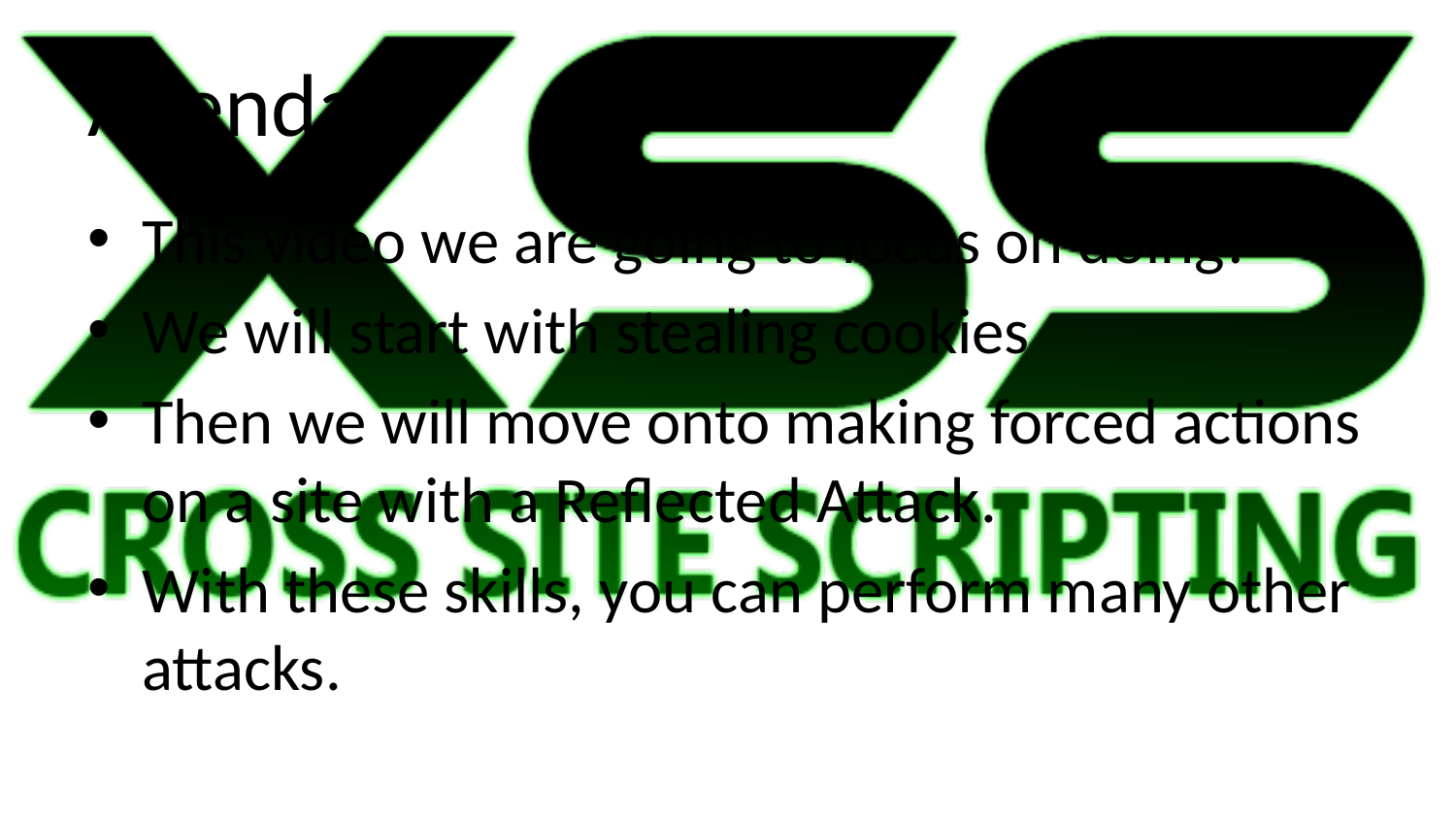

# Agenda
This video we are going to focus on doing!
We will start with stealing cookies
Then we will move onto making forced actions on a site with a Reflected Attack.
With these skills, you can perform many other attacks.